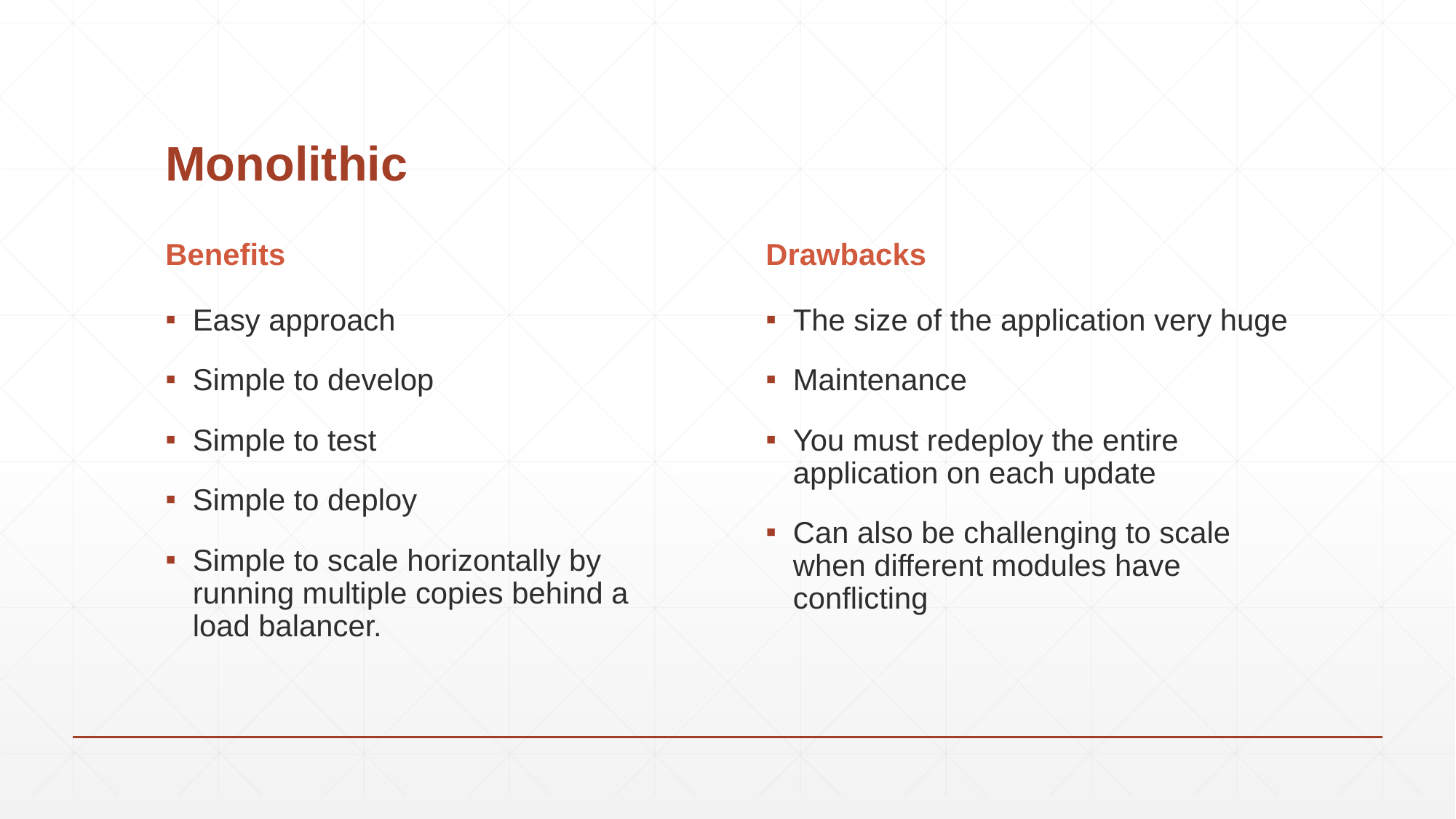

# Monolithic
Benefits
Drawbacks
Easy approach
Simple to develop
Simple to test
Simple to deploy
Simple to scale horizontally by running multiple copies behind a load balancer.
The size of the application very huge
Maintenance
You must redeploy the entire application on each update
Can also be challenging to scale when different modules have conflicting